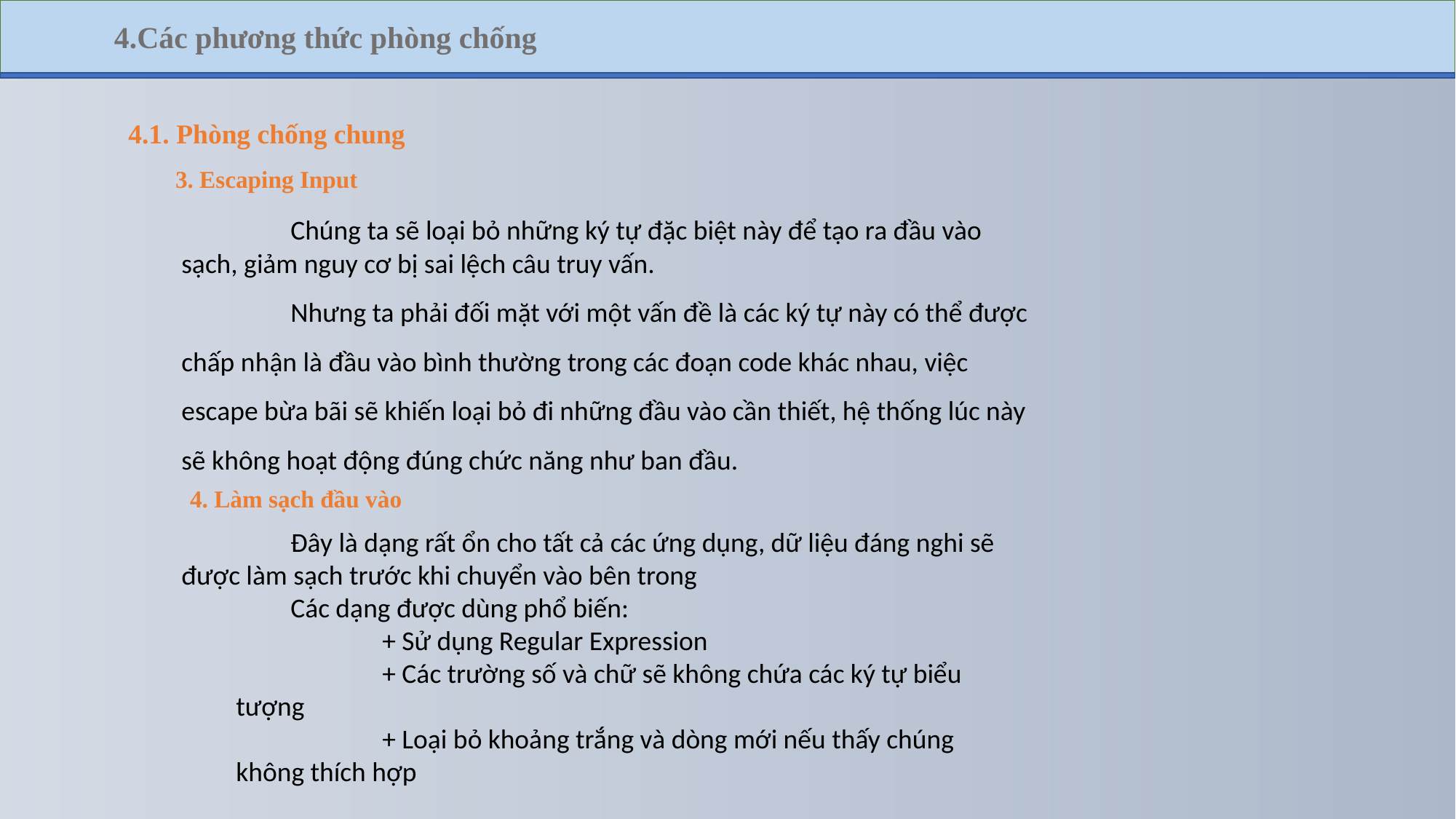

4.Các phương thức phòng chống

 4.1. Phòng chống chung
         3. Escaping Input
          	Chúng ta sẽ loại bỏ những ký tự đặc biệt này để tạo ra đầu vào sạch, giảm nguy cơ bị sai lệch câu truy vấn.
	Nhưng ta phải đối mặt với một vấn đề là các ký tự này có thể được chấp nhận là đầu vào bình thường trong các đoạn code khác nhau, việc escape bừa bãi sẽ khiến loại bỏ đi những đầu vào cần thiết, hệ thống lúc này sẽ không hoạt động đúng chức năng như ban đầu.
   4. Làm sạch đầu vào
	Đây là dạng rất ổn cho tất cả các ứng dụng, dữ liệu đáng nghi sẽ được làm sạch trước khi chuyển vào bên trong
	Các dạng được dùng phổ biến:
	      + Sử dụng Regular Expression
	      + Các trường số và chữ sẽ không chứa các ký tự biểu tượng
	      + Loại bỏ khoảng trắng và dòng mới nếu thấy chúng không thích hợp